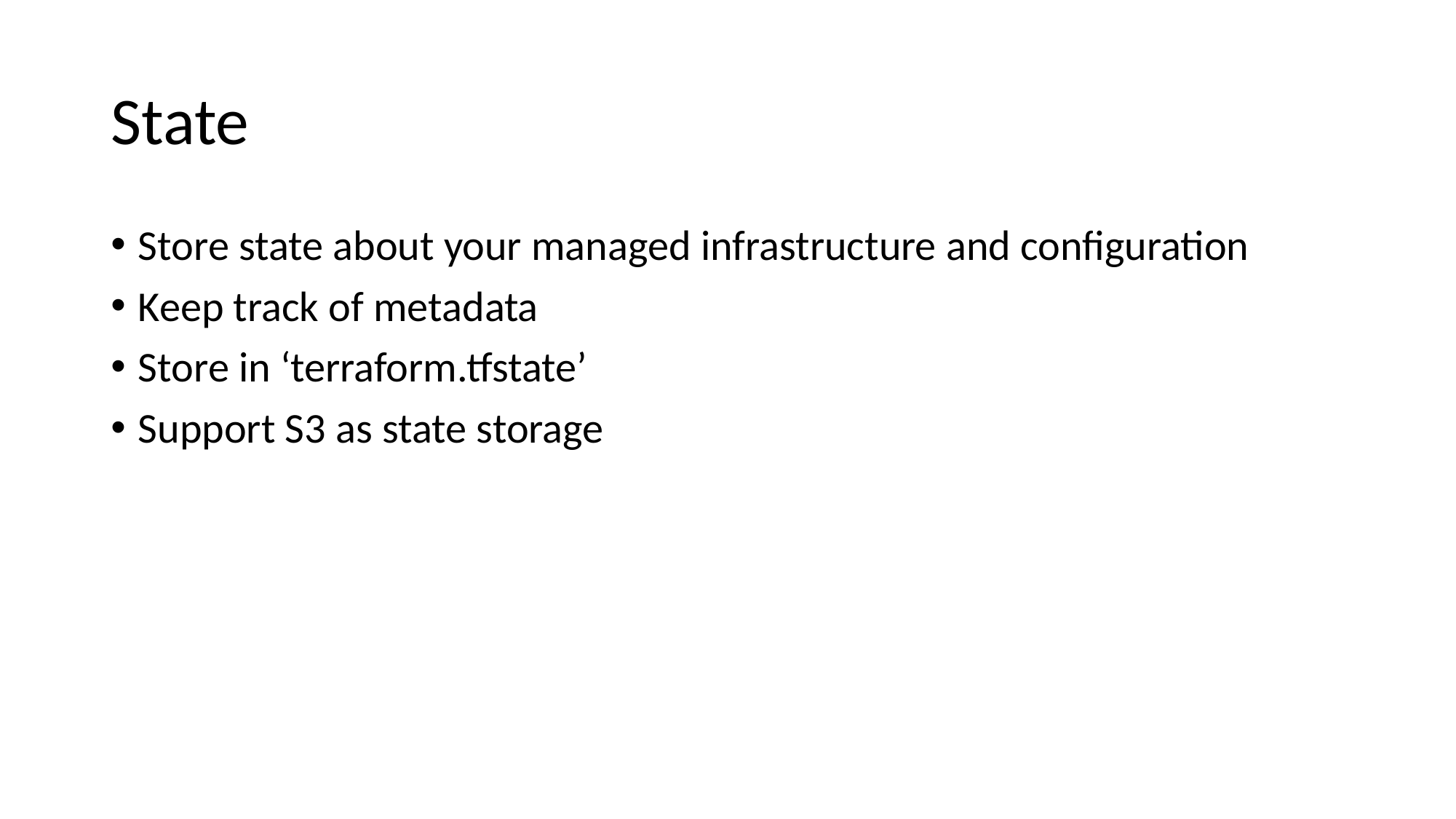

# State
Store state about your managed infrastructure and configuration
Keep track of metadata
Store in ‘terraform.tfstate’
Support S3 as state storage